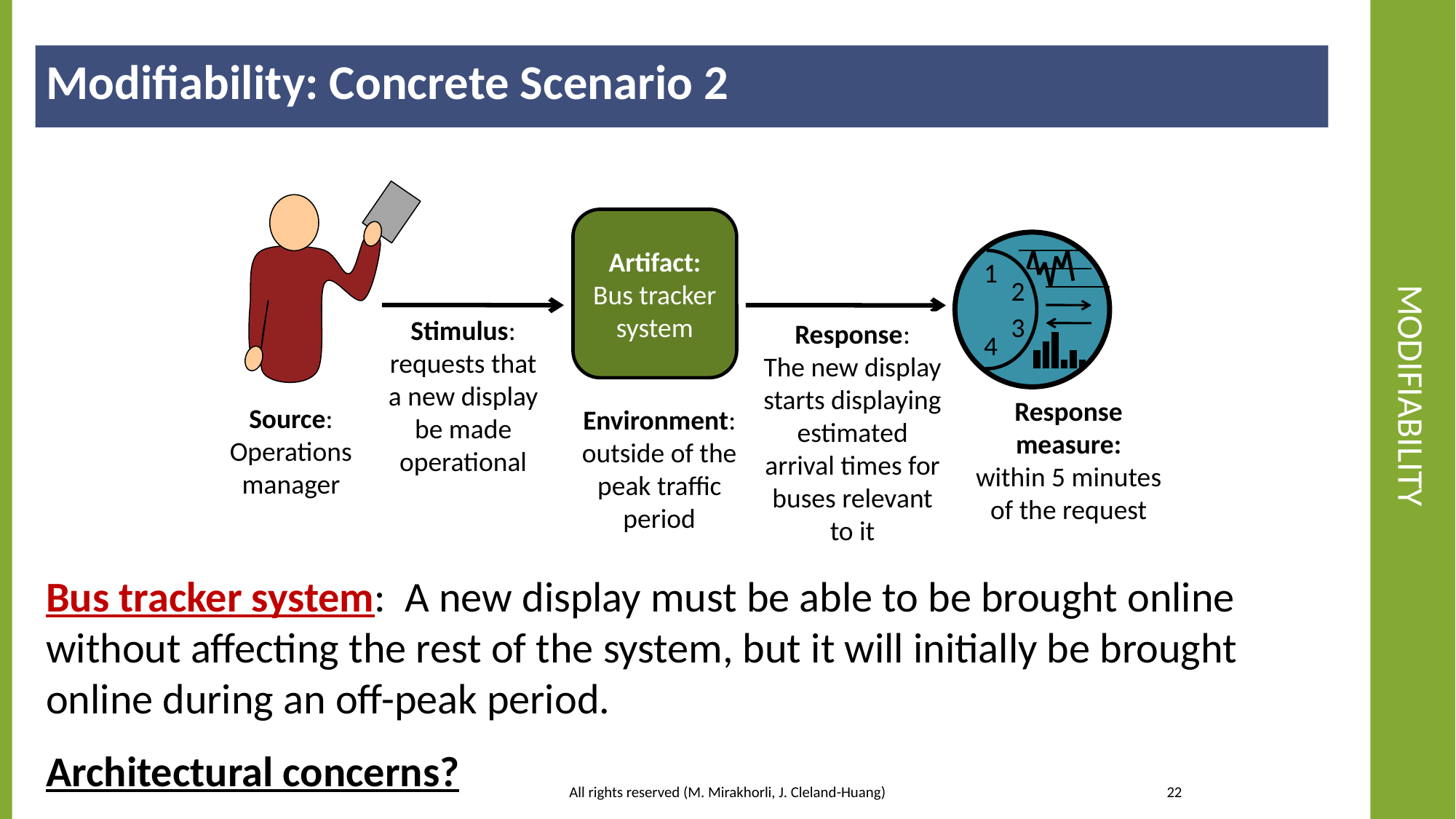

Modifiability: Concrete Scenario 2
# MODIFIABILITY

Artifact:
Bus tracker system

1
2
3
4

Stimulus:
requests that a new display be made operational
Response:
The new display starts displaying estimated arrival times for buses relevant to it
Response measure:
within 5 minutes of the request
Source:
Operations manager
Environment:
outside of the peak traffic period
Bus tracker system:  A new display must be able to be brought online without affecting the rest of the system, but it will initially be brought online during an off-peak period.

Architectural concerns?
22
All rights reserved (M. Mirakhorli, J. Cleland-Huang)